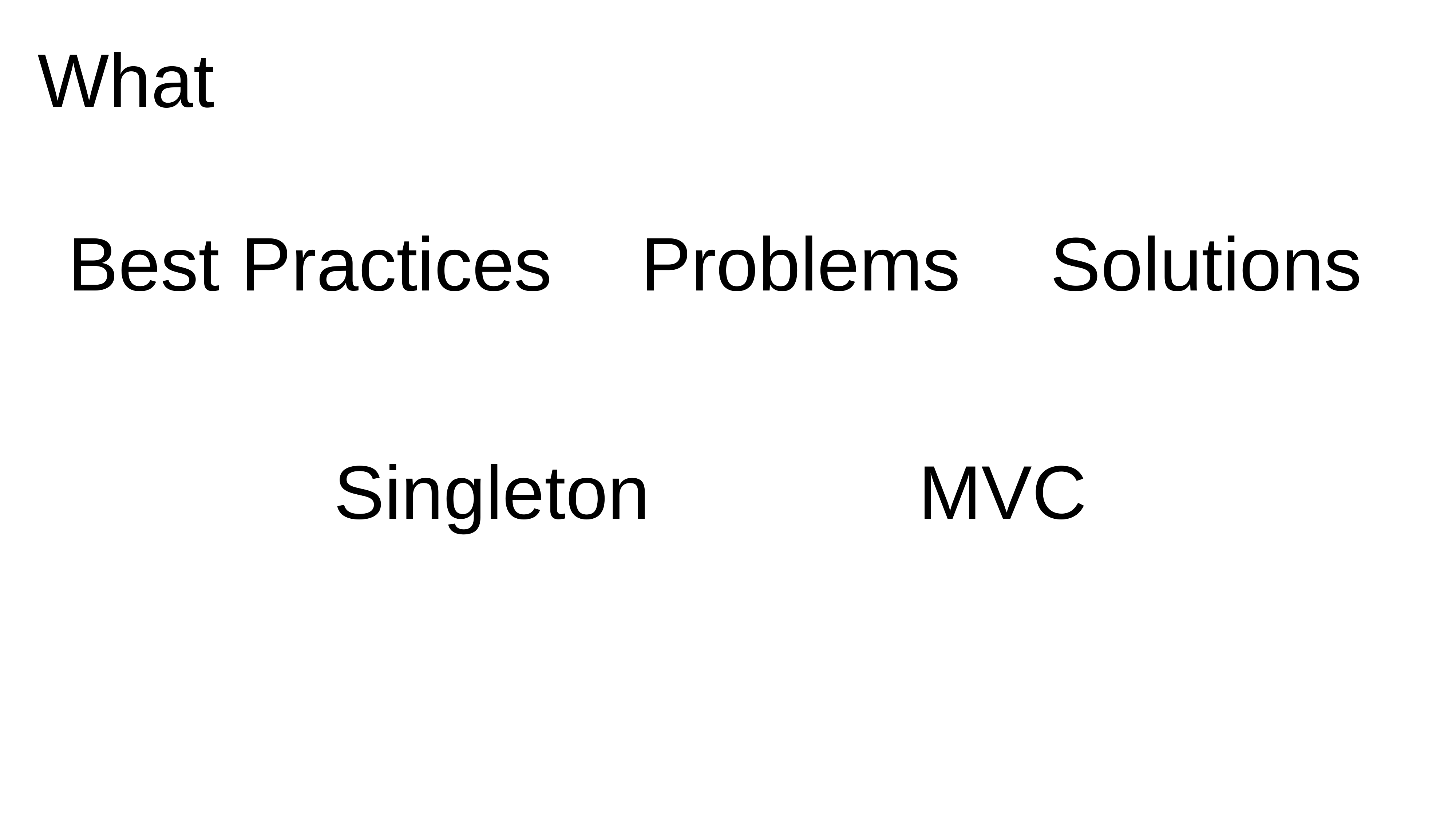

What
Best Practices
Problems
Solutions
Singleton
MVC